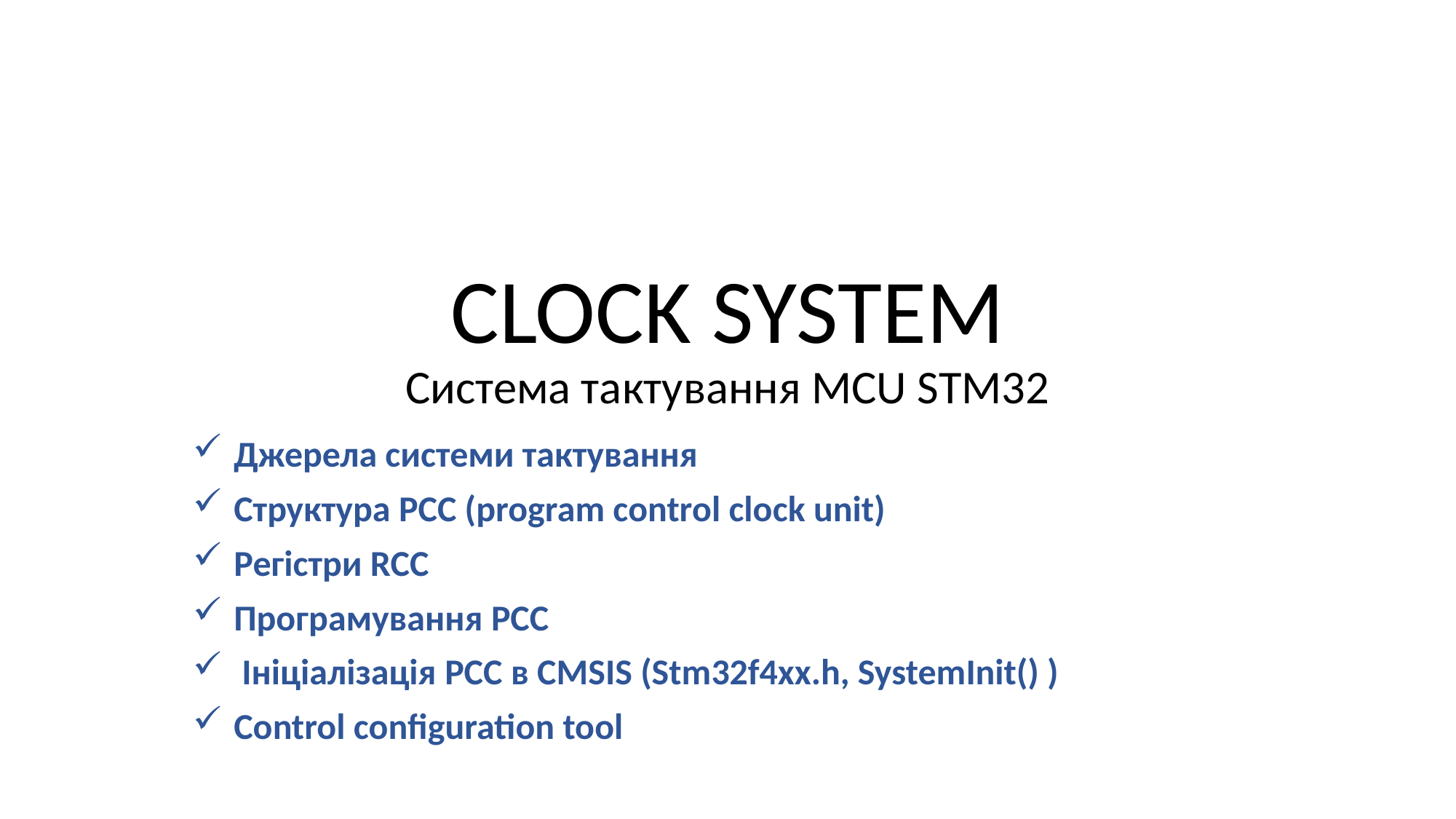

# CLOCK SYSTEM Система тактування MCU STM32
Джерела системи тактування
Структура PCC (program control clock unit)
Регістри RCC
Програмування PCC
 Ініціалізація PCC в CMSIS (Stm32f4xx.h, SystemInit() )
Control configuration tool